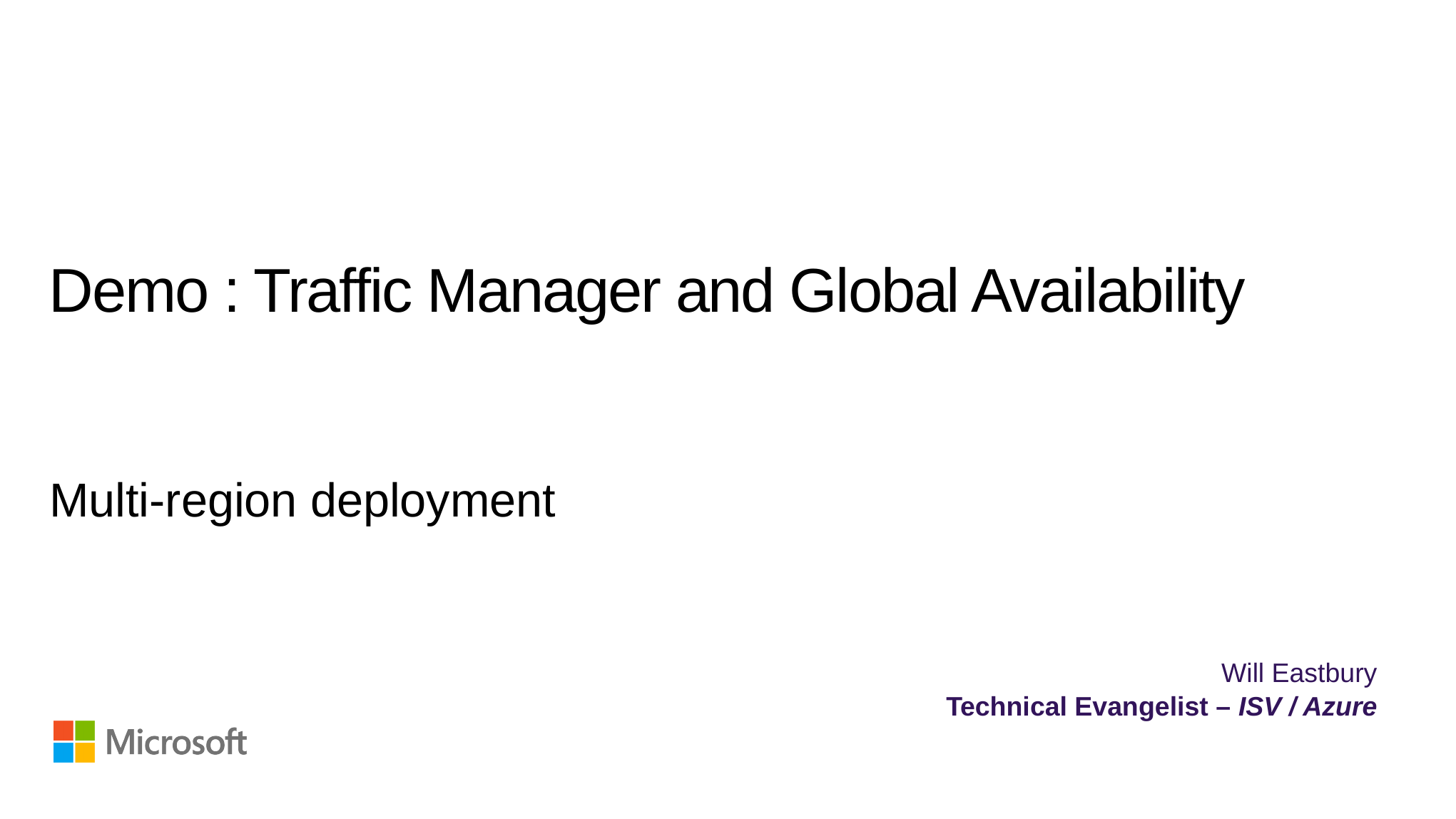

# Demo : Traffic Manager and Global Availability
Multi-region deployment
Will Eastbury
Technical Evangelist – ISV / Azure